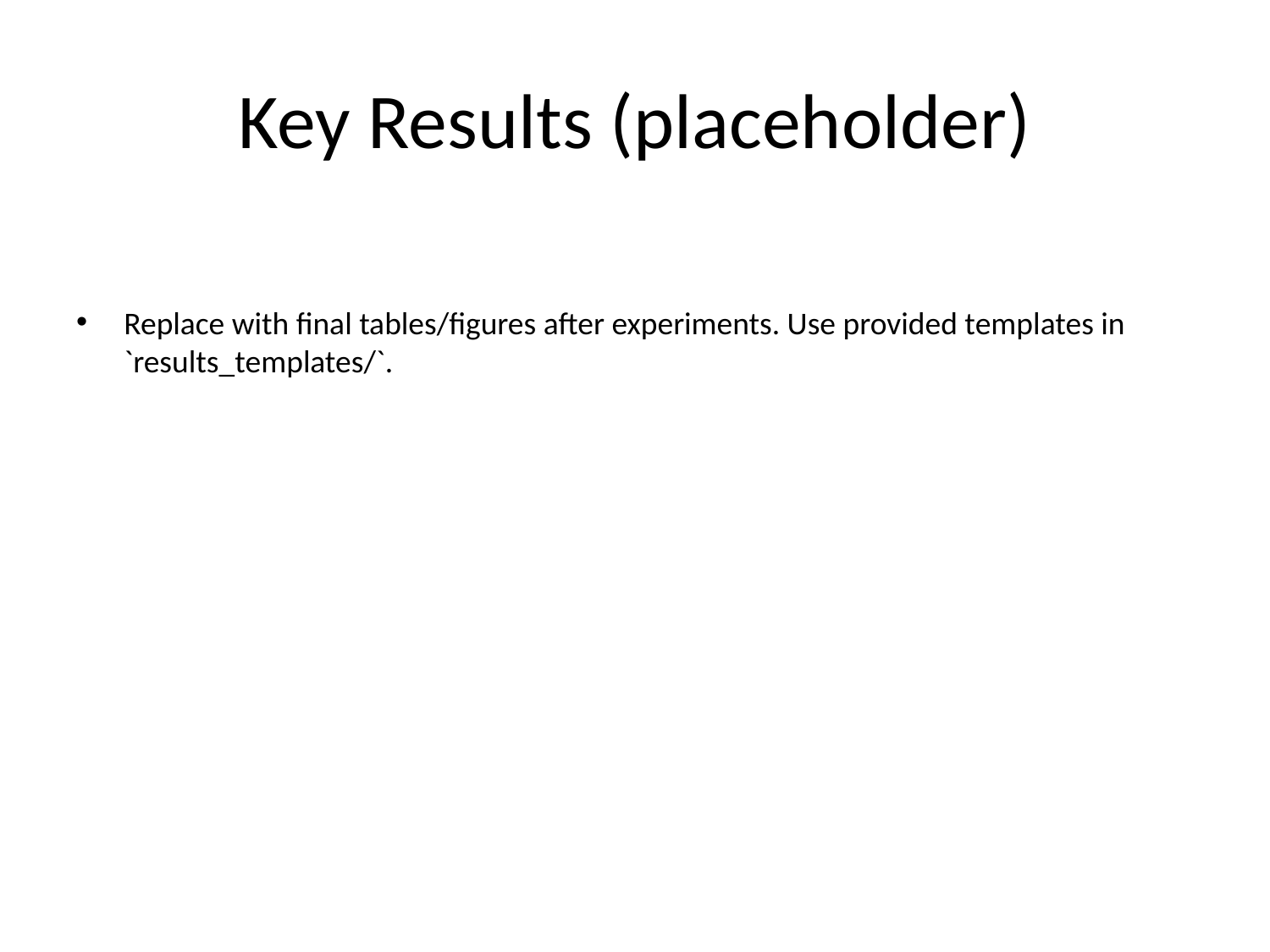

# Key Results (placeholder)

Replace with final tables/figures after experiments. Use provided templates in `results_templates/`.